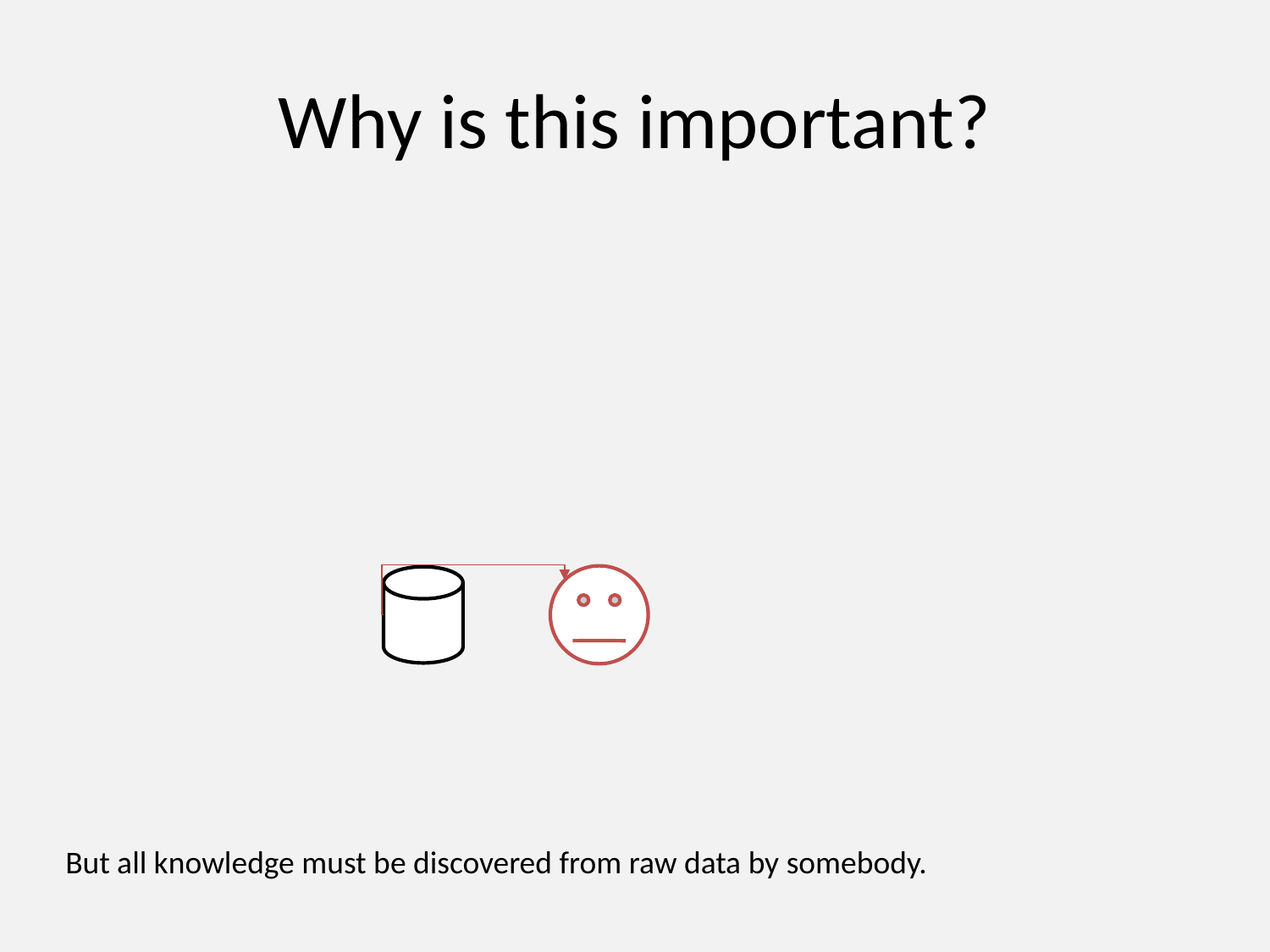

# Why is this important?

But all knowledge must be discovered from raw data by somebody.